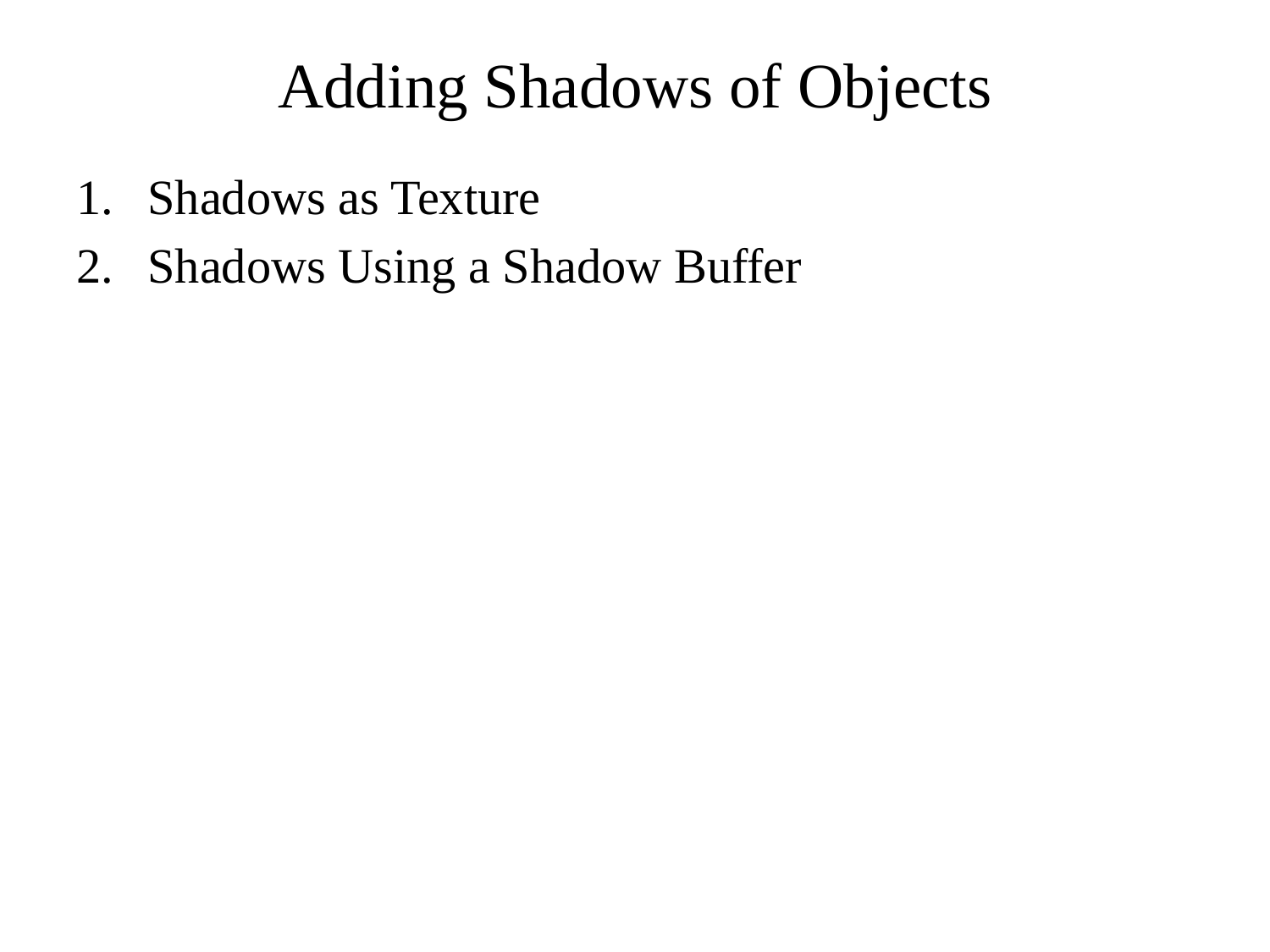

# Adding Shadows of Objects
Shadows as Texture
Shadows Using a Shadow Buffer